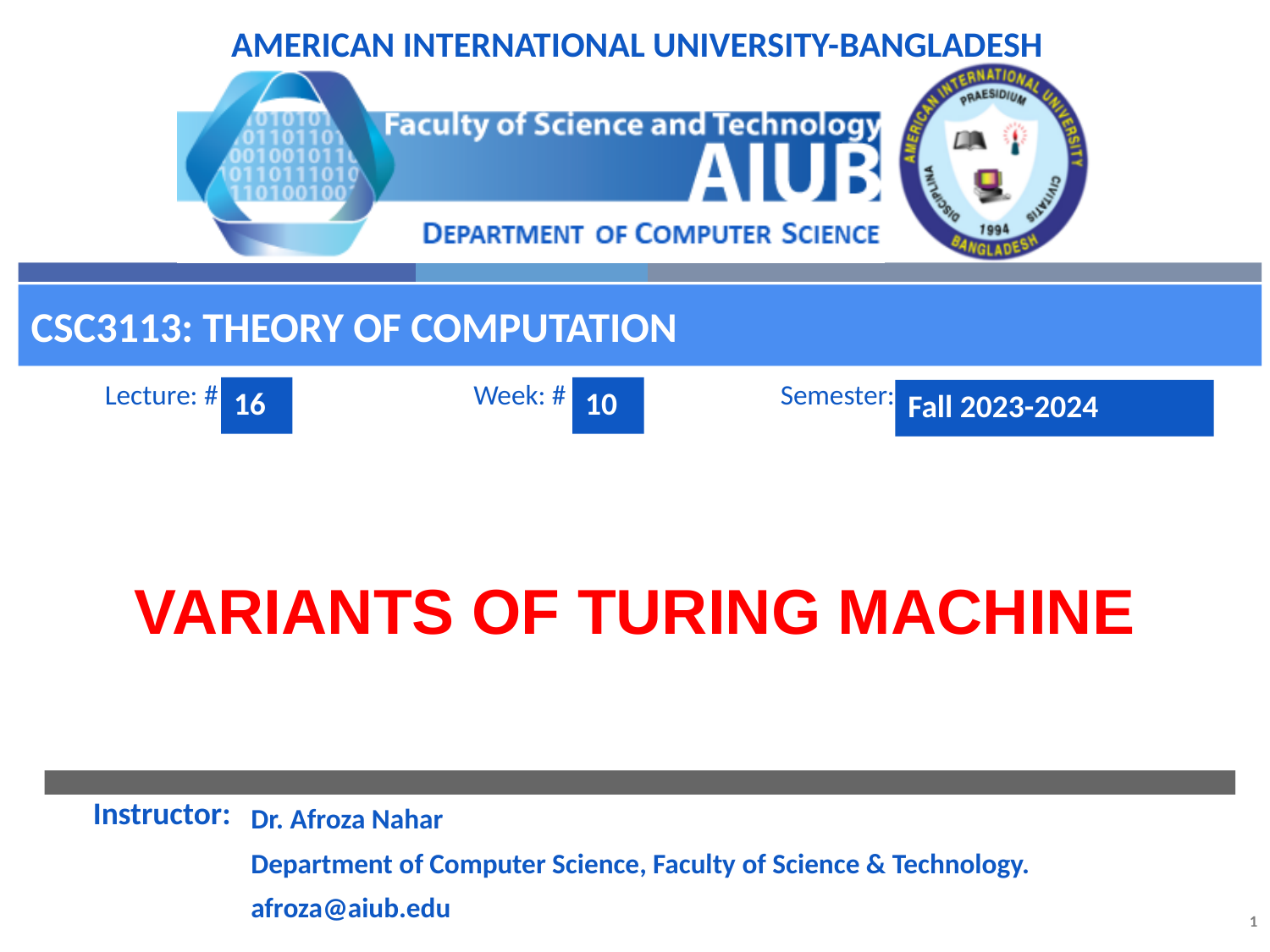

CSC3113: Theory of Computation
16
10
Fall 2023-2024
# Variants of Turing Machine
Dr. Afroza Nahar
Department of Computer Science, Faculty of Science & Technology.
afroza@aiub.edu